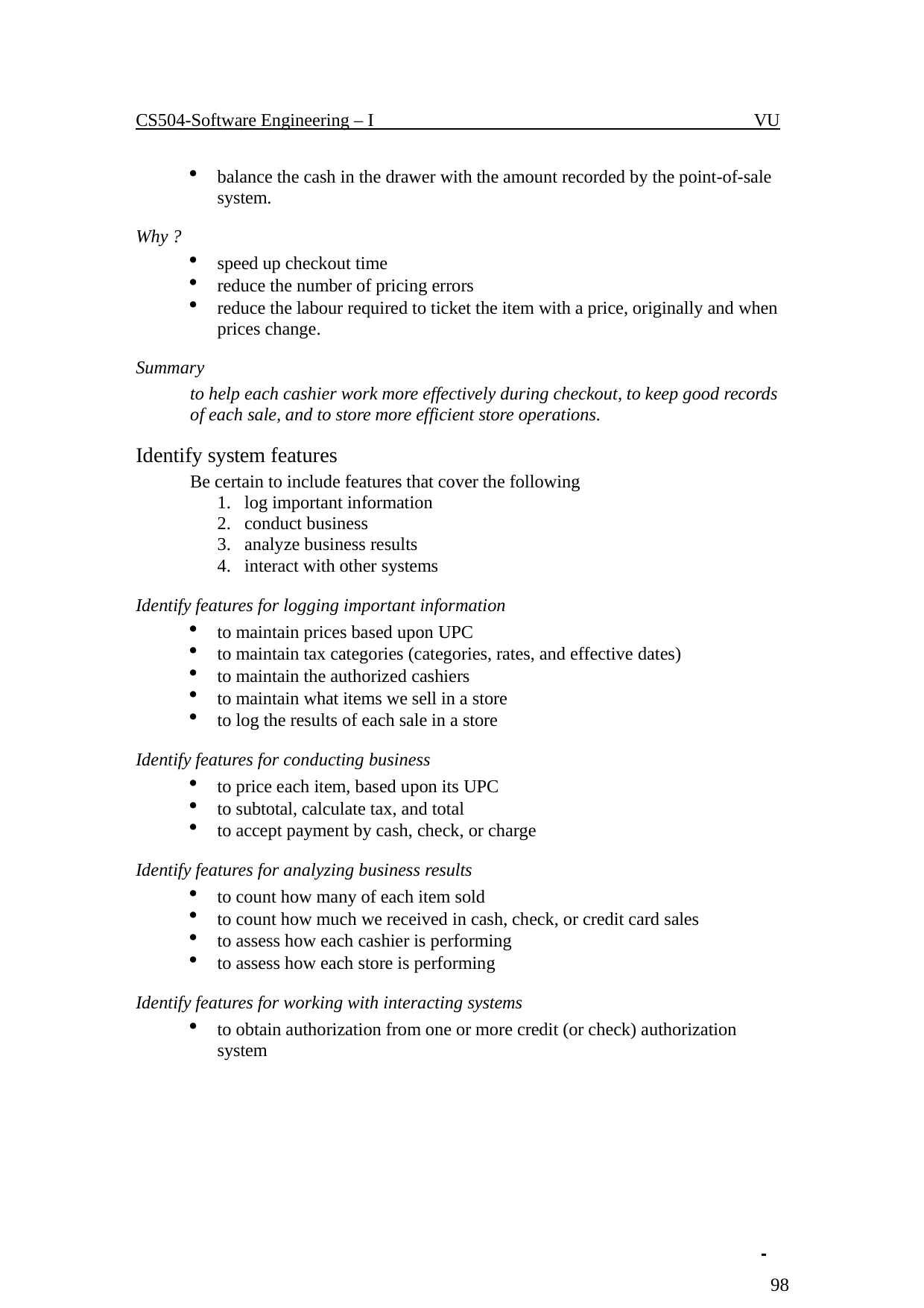

CS504-Software Engineering – I
VU

balance the cash in the drawer with the amount recorded by the point-of-sale  system.

Why ?
speed up checkout time
reduce the number of pricing errors
reduce the labour required to ticket the item with a price, originally and when  prices change.

Summary
to help each cashier work more effectively during checkout, to keep good records  of each sale, and to store more efficient store operations.

Identify system features
Be certain to include features that cover the following
log important information
conduct business
analyze business results
interact with other systems

Identify features for logging important information
to maintain prices based upon UPC
to maintain tax categories (categories, rates, and effective dates)
to maintain the authorized cashiers
to maintain what items we sell in a store
to log the results of each sale in a store

Identify features for conducting business
to price each item, based upon its UPC
to subtotal, calculate tax, and total
to accept payment by cash, check, or charge

Identify features for analyzing business results
to count how many of each item sold
to count how much we received in cash, check, or credit card sales
to assess how each cashier is performing
to assess how each store is performing

Identify features for working with interacting systems
to obtain authorization from one or more credit (or check) authorization  system
 	  98
© Copyright Virtual University of Pakistan